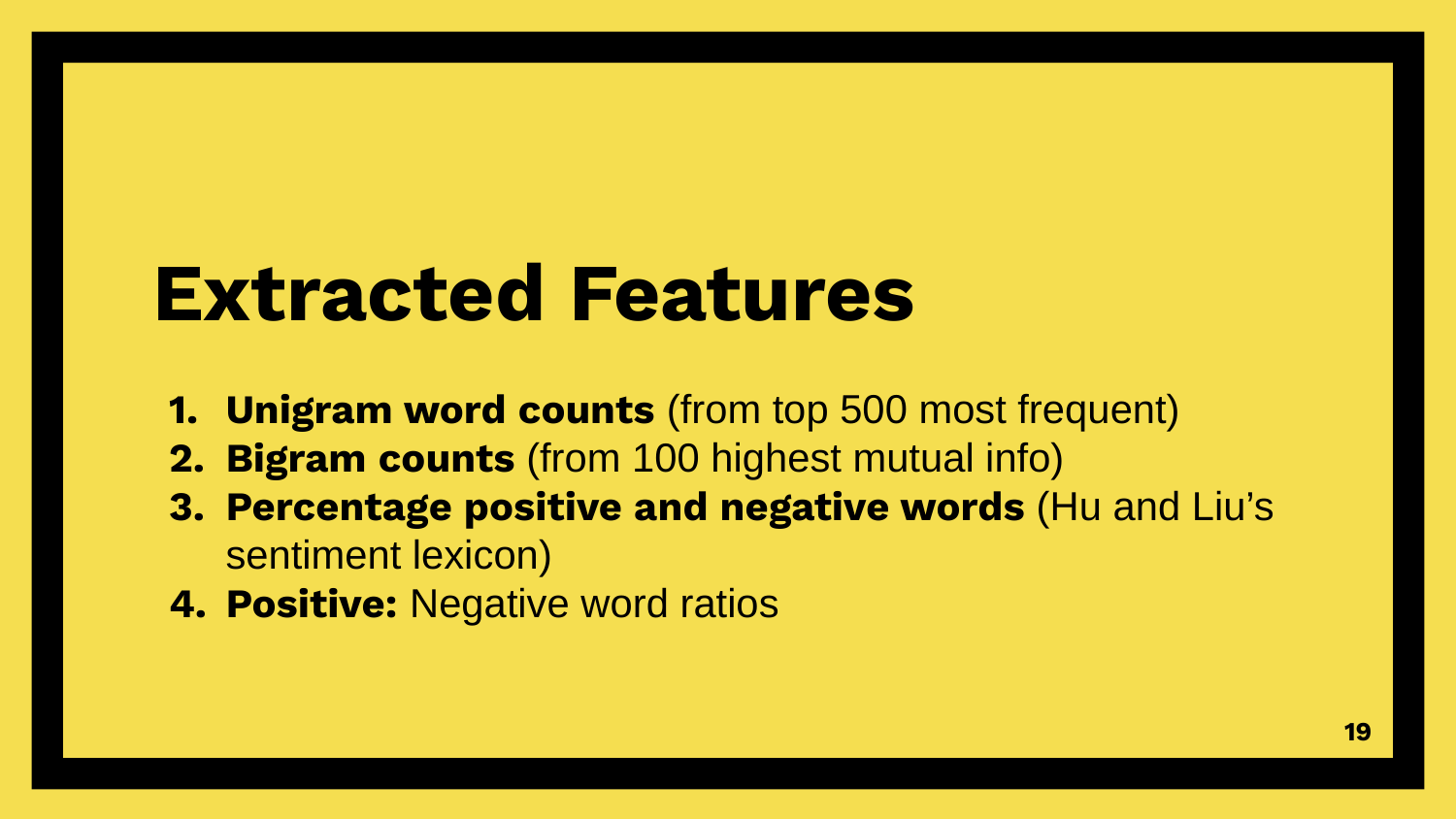

# Extracted Features
Unigram word counts (from top 500 most frequent)
Bigram counts (from 100 highest mutual info)
Percentage positive and negative words (Hu and Liu’s sentiment lexicon)
Positive: Negative word ratios

19